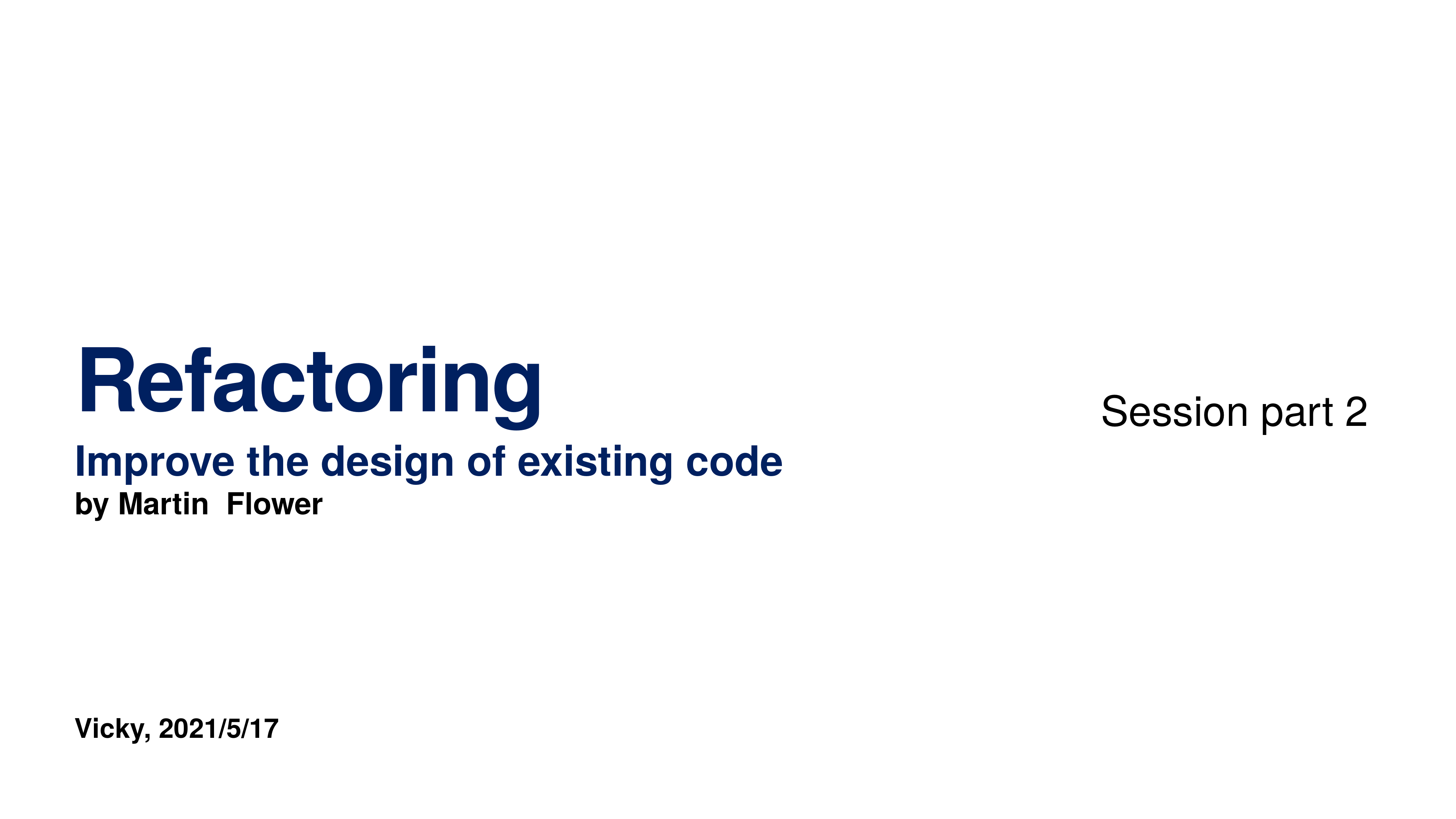

# Refactoring
Session part 2
Improve the design of existing code
by Martin  Flower
Vicky, 2021/5/17